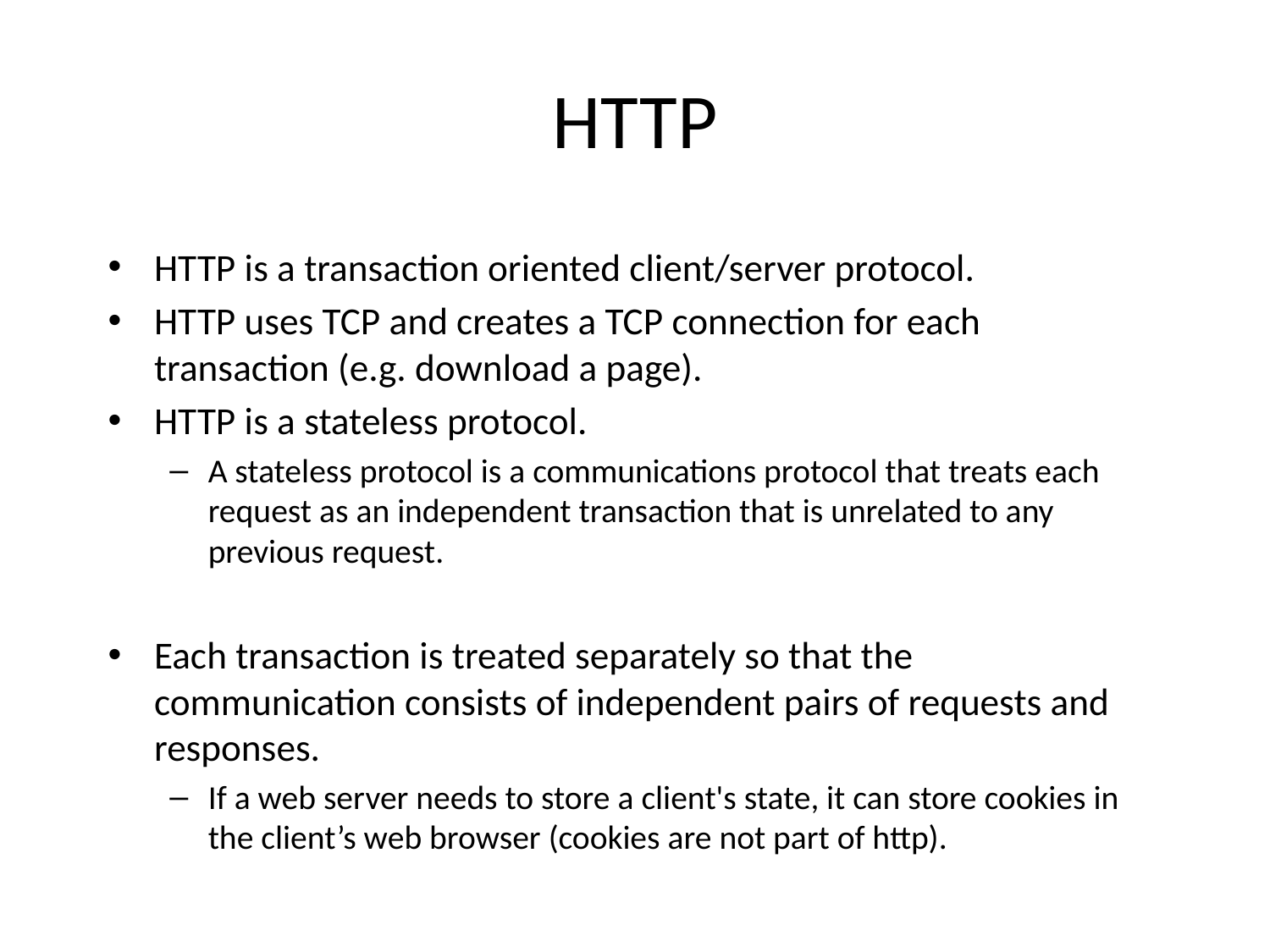

# HTTP
HTTP is a transaction oriented client/server protocol.
HTTP uses TCP and creates a TCP connection for each transaction (e.g. download a page).
HTTP is a stateless protocol.
A stateless protocol is a communications protocol that treats each request as an independent transaction that is unrelated to any previous request.

Each transaction is treated separately so that the communication consists of independent pairs of requests and responses.
If a web server needs to store a client's state, it can store cookies in the client’s web browser (cookies are not part of http).